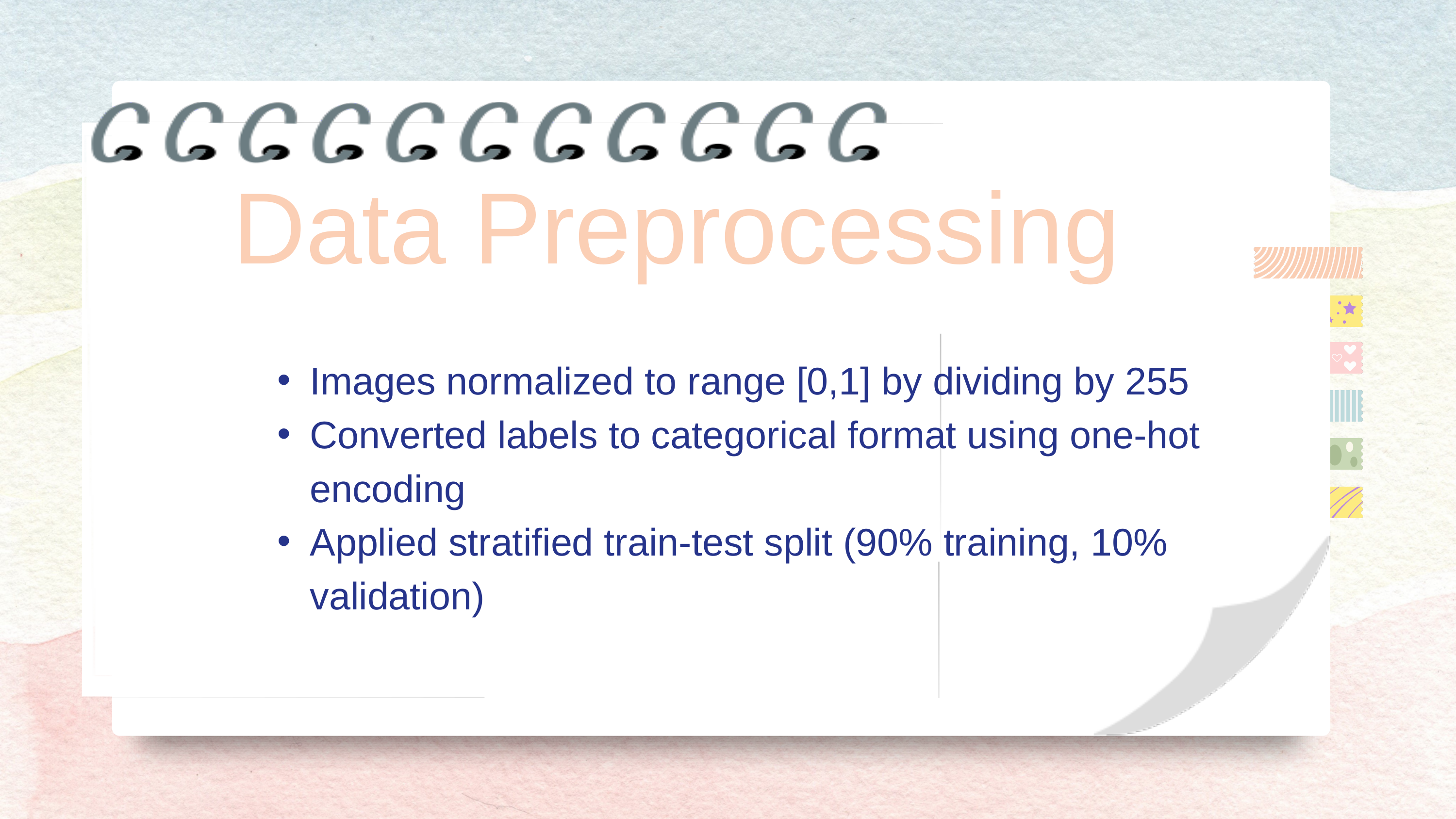

Data Preprocessing

Images normalized to range [0,1] by dividing by 255
Converted labels to categorical format using one-hot encoding
Applied stratified train-test split (90% training, 10% validation)